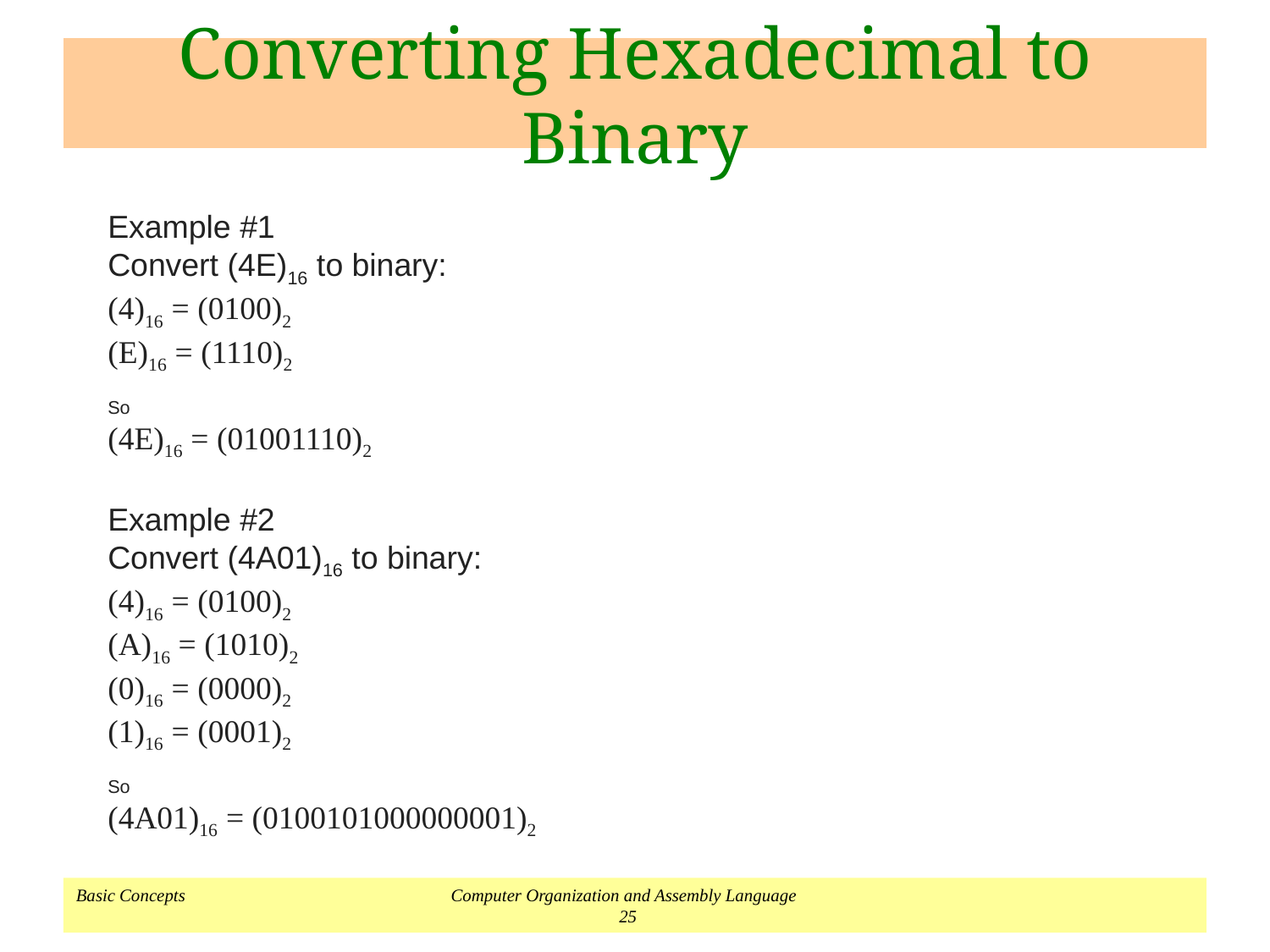

# Converting Hexadecimal to Binary
Example #1
Convert (4E)16 to binary:
(4)16 = (0100)2
(E)16 = (1110)2
So
(4E)16 = (01001110)2

Example #2
Convert (4A01)16 to binary:
(4)16 = (0100)2
(A)16 = (1010)2
(0)16 = (0000)2
(1)16 = (0001)2
So
(4A01)16 = (0100101000000001)2